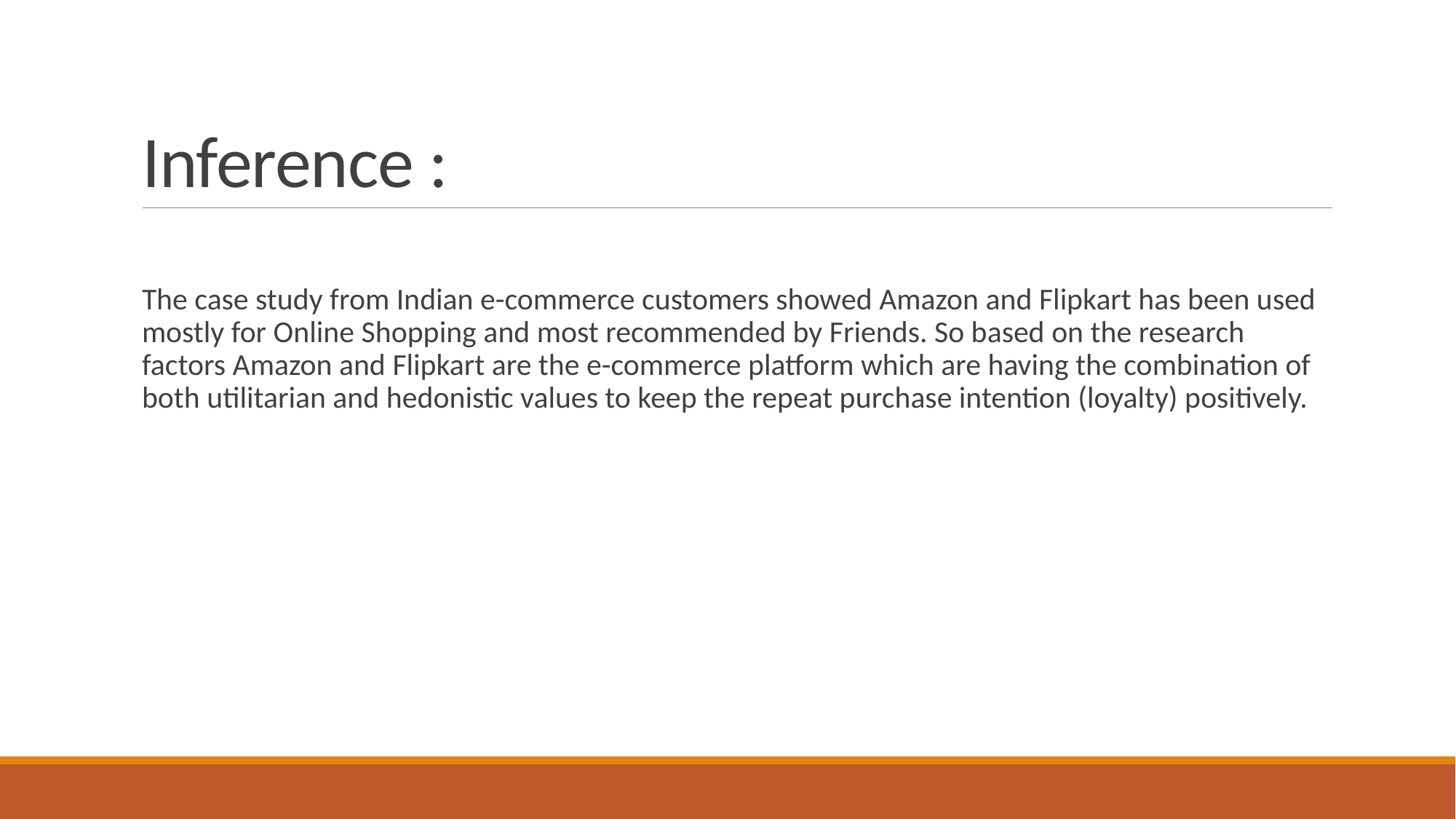

# Inference :

The case study from Indian e-commerce customers showed Amazon and Flipkart has been used mostly for Online Shopping and most recommended by Friends. So based on the research factors Amazon and Flipkart are the e-commerce platform which are having the combination of both utilitarian and hedonistic values to keep the repeat purchase intention (loyalty) positively.